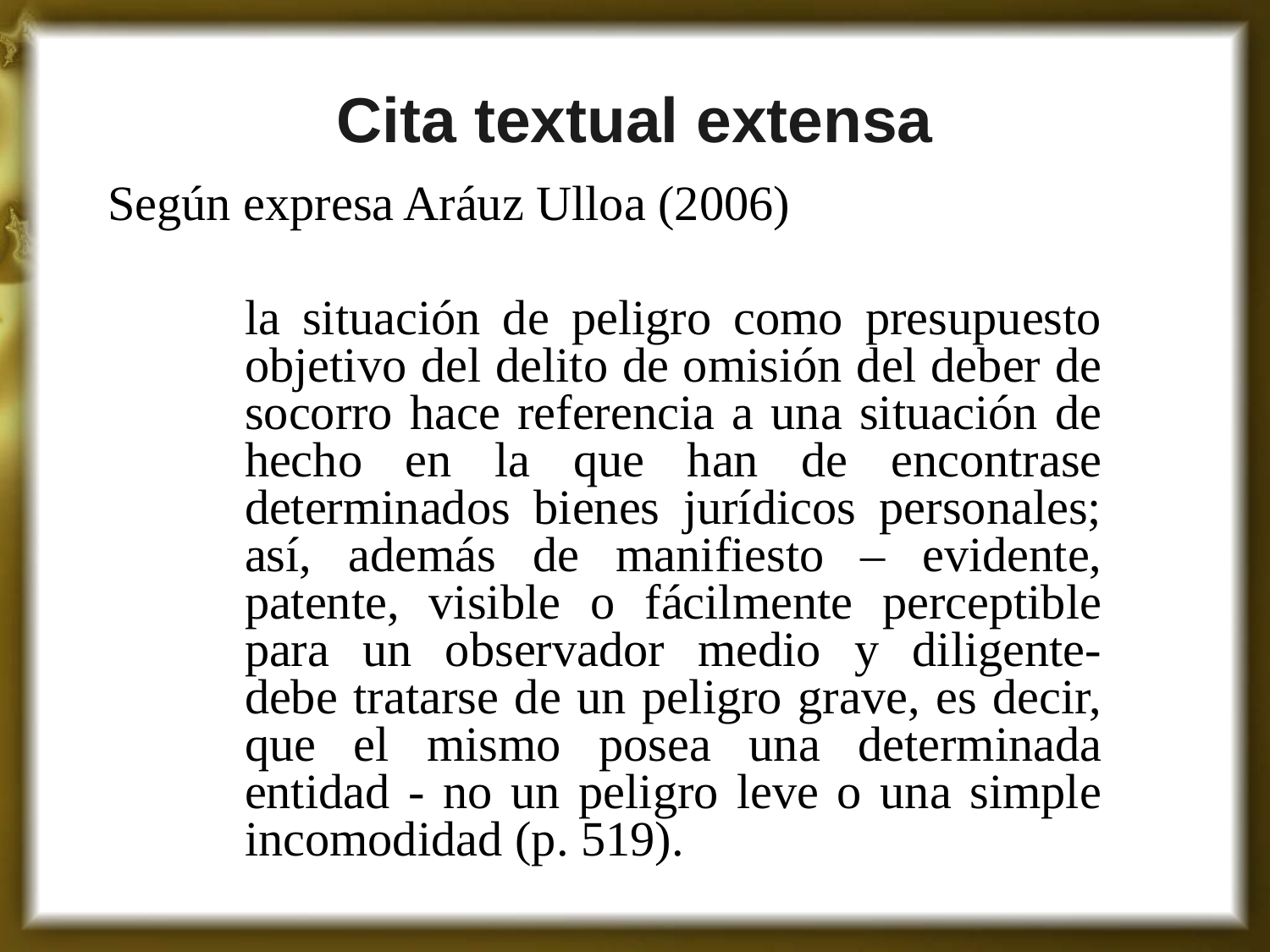

# Cita textual extensa
Según expresa Aráuz Ulloa (2006)

la situación de peligro como presupuesto objetivo del delito de omisión del deber de socorro hace referencia a una situación de hecho en la que han de encontrase determinados bienes jurídicos personales; así, además de manifiesto – evidente, patente, visible o fácilmente perceptible para un observador medio y diligente- debe tratarse de un peligro grave, es decir, que el mismo posea una determinada entidad - no un peligro leve o una simple incomodidad (p. 519).